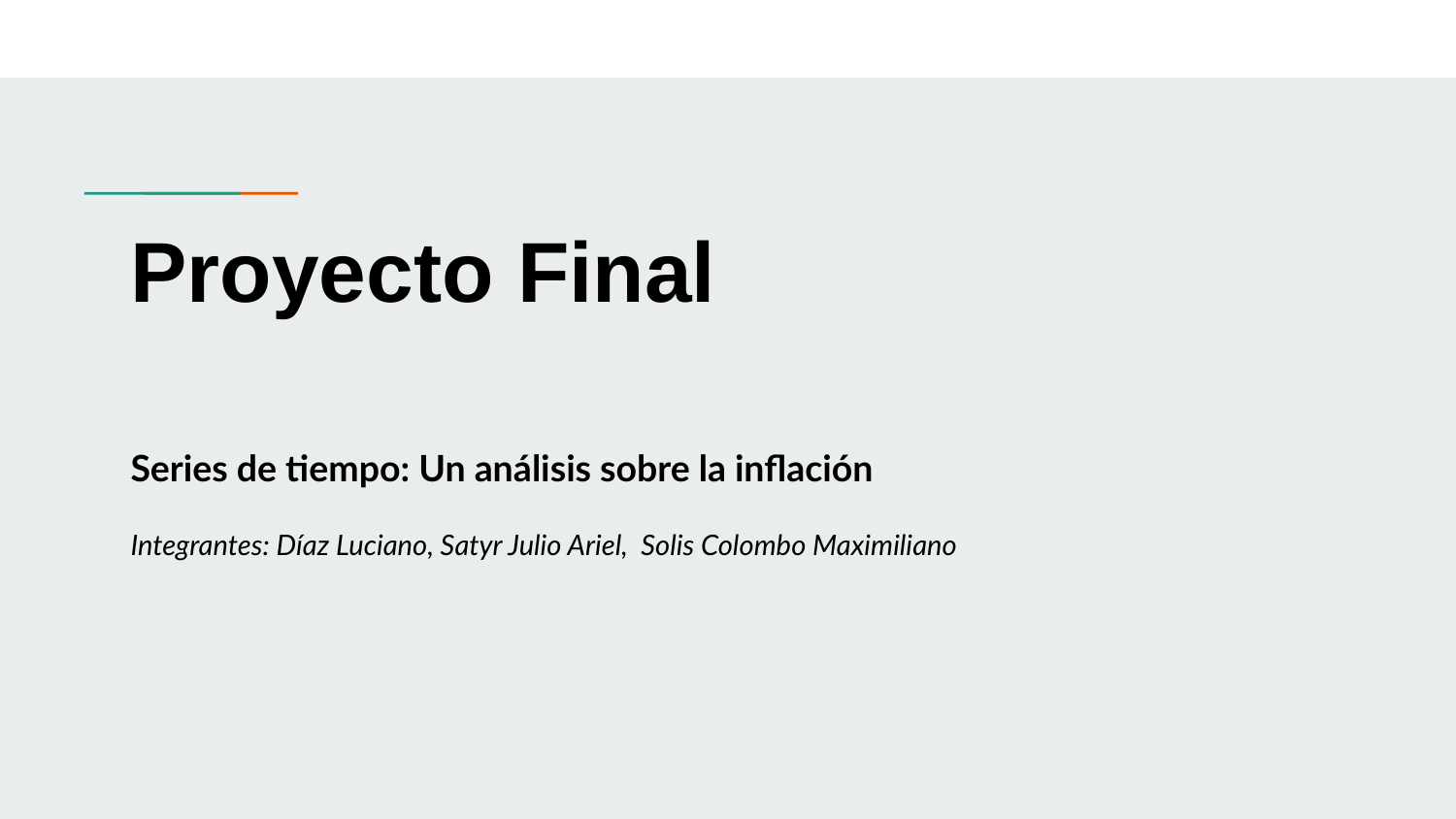

# Proyecto Final
Series de tiempo: Un análisis sobre la inflación

Integrantes: Díaz Luciano, Satyr Julio Ariel,  Solis Colombo Maximiliano